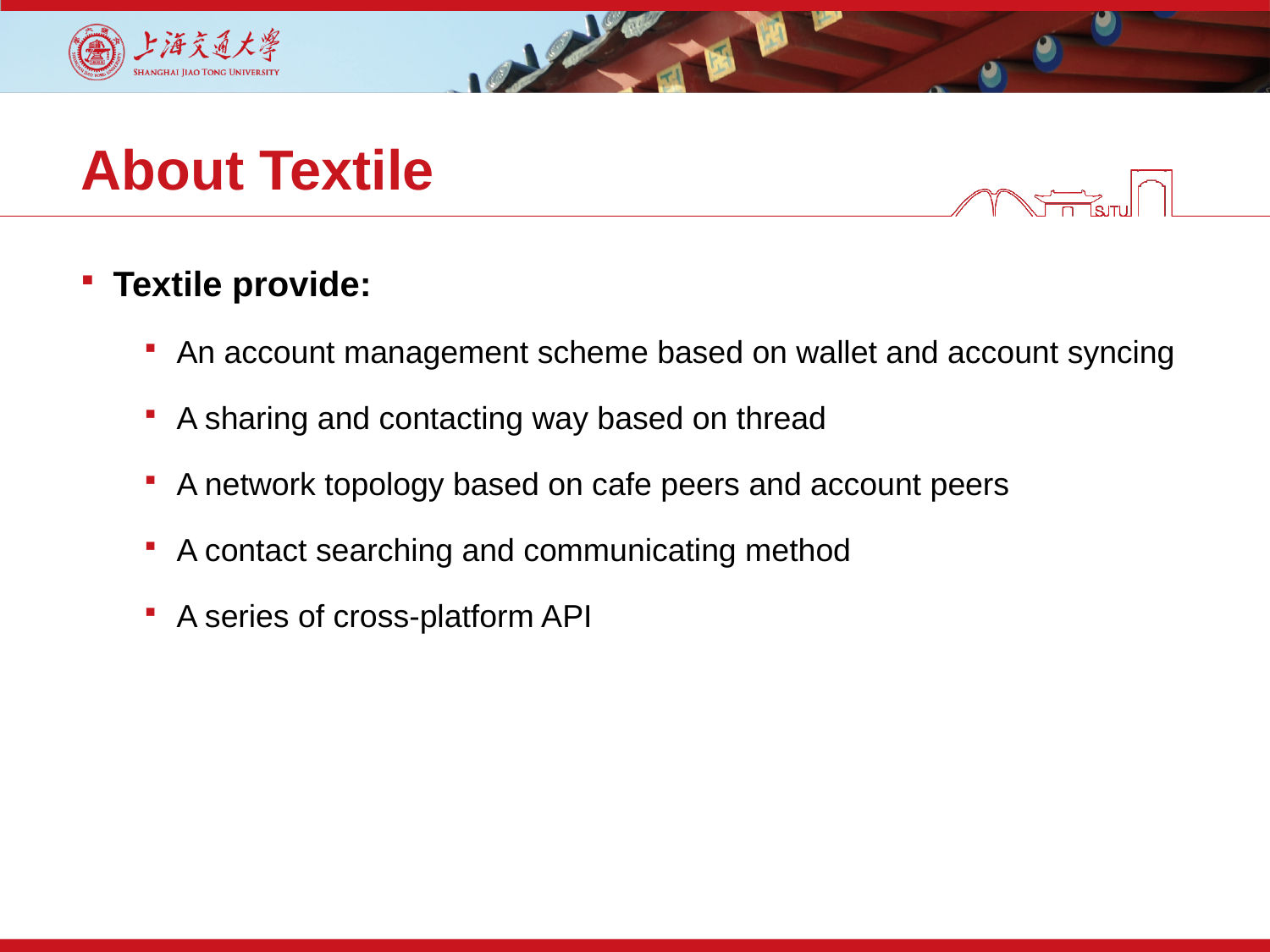

# About Textile
Textile provide:
An account management scheme based on wallet and account syncing
A sharing and contacting way based on thread
A network topology based on cafe peers and account peers
A contact searching and communicating method
A series of cross-platform API